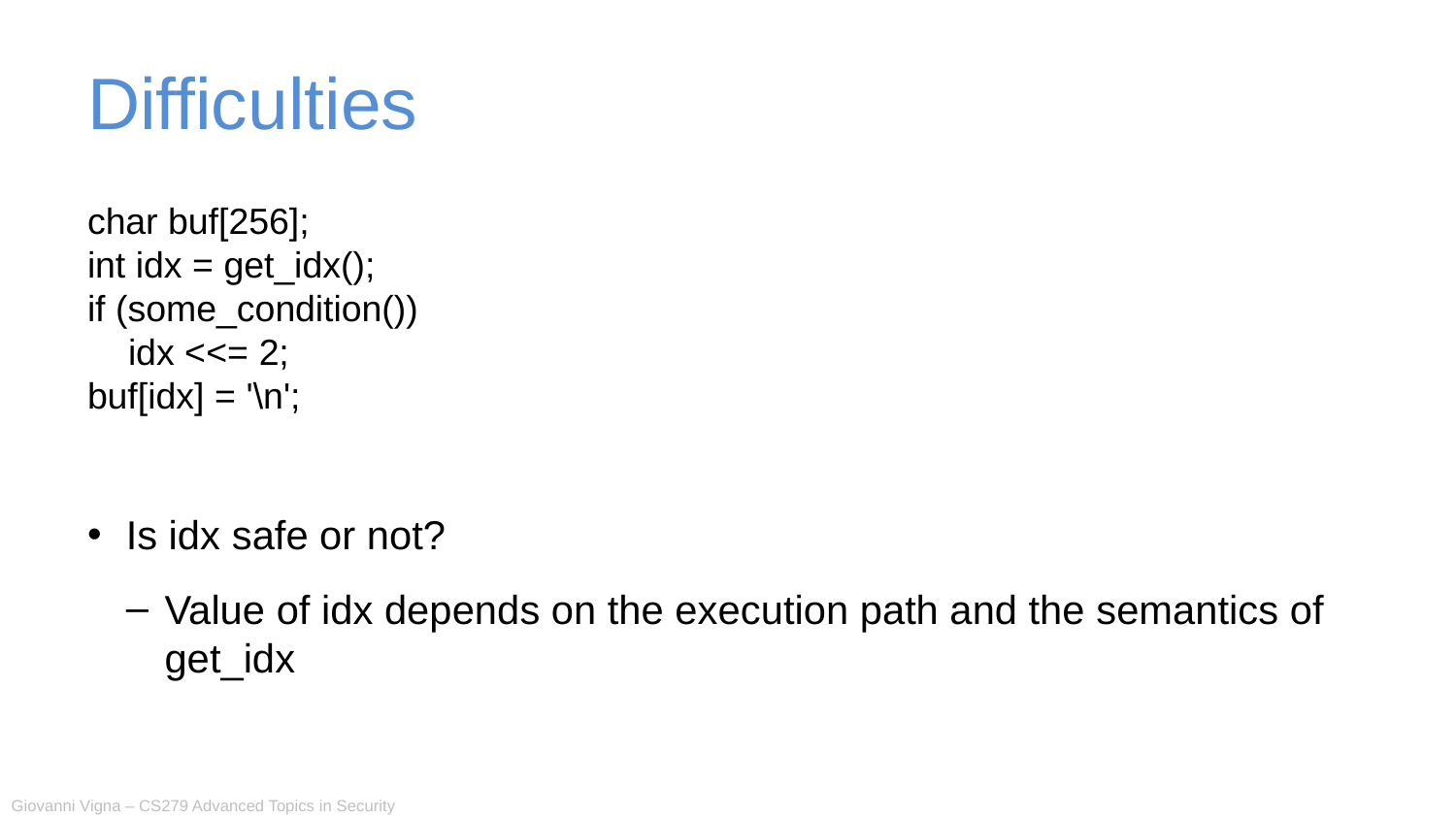

# Difficulties
char buf[256];
int idx = get_idx();
if (some_condition())
    idx <<= 2;
buf[idx] = '\n';

Is idx safe or not?
Value of idx depends on the execution path and the semantics of get_idx